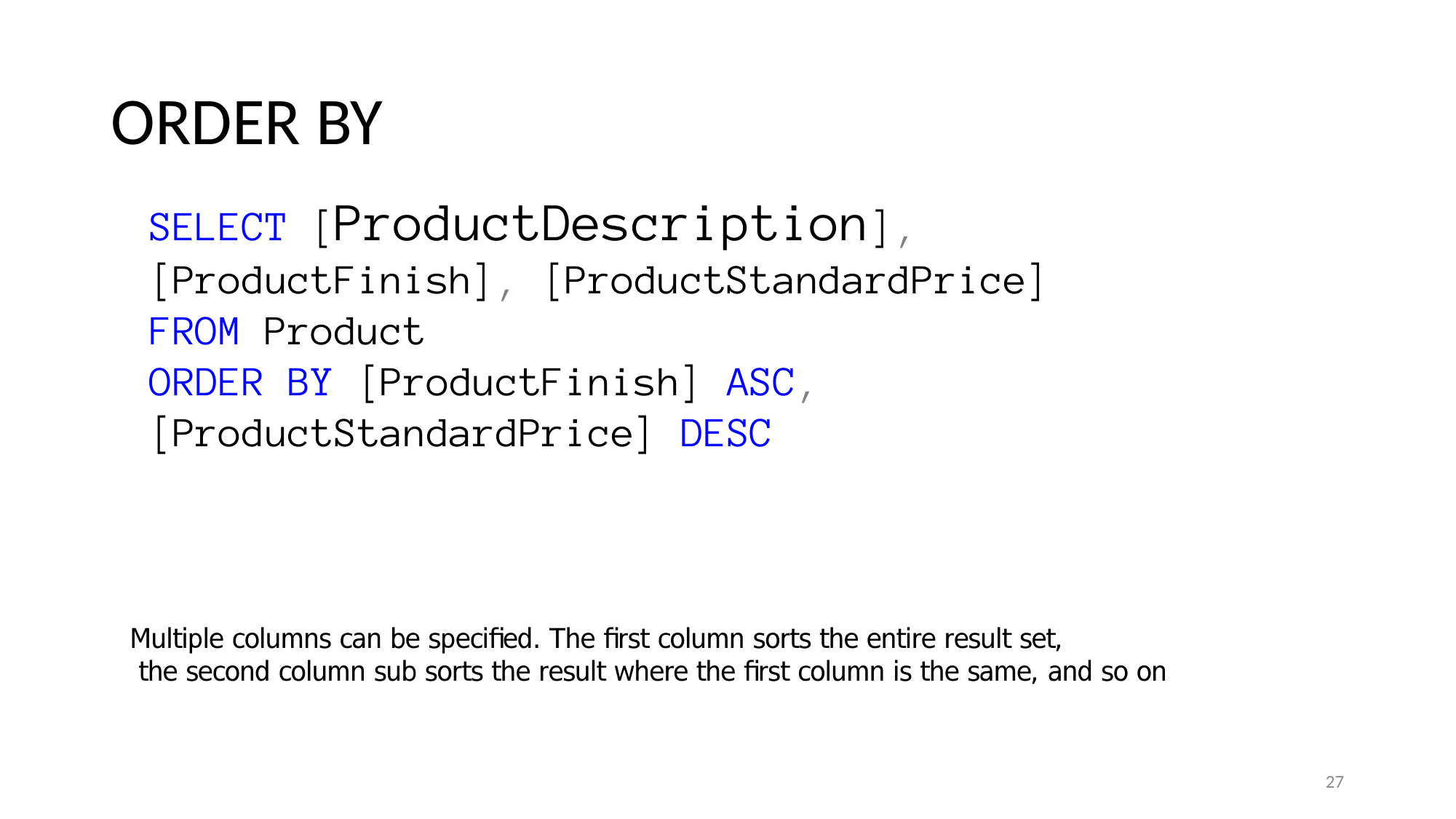

# ORDER BY
SELECT [ProductDescription],[ProductFinish], [ProductStandardPrice]
FROM Product
ORDER BY [ProductFinish] ASC,  [ProductStandardPrice] DESC
Multiple columns can be specified. The first column sorts the entire result set,
 the second column sub sorts the result where the first column is the same, and so on
27